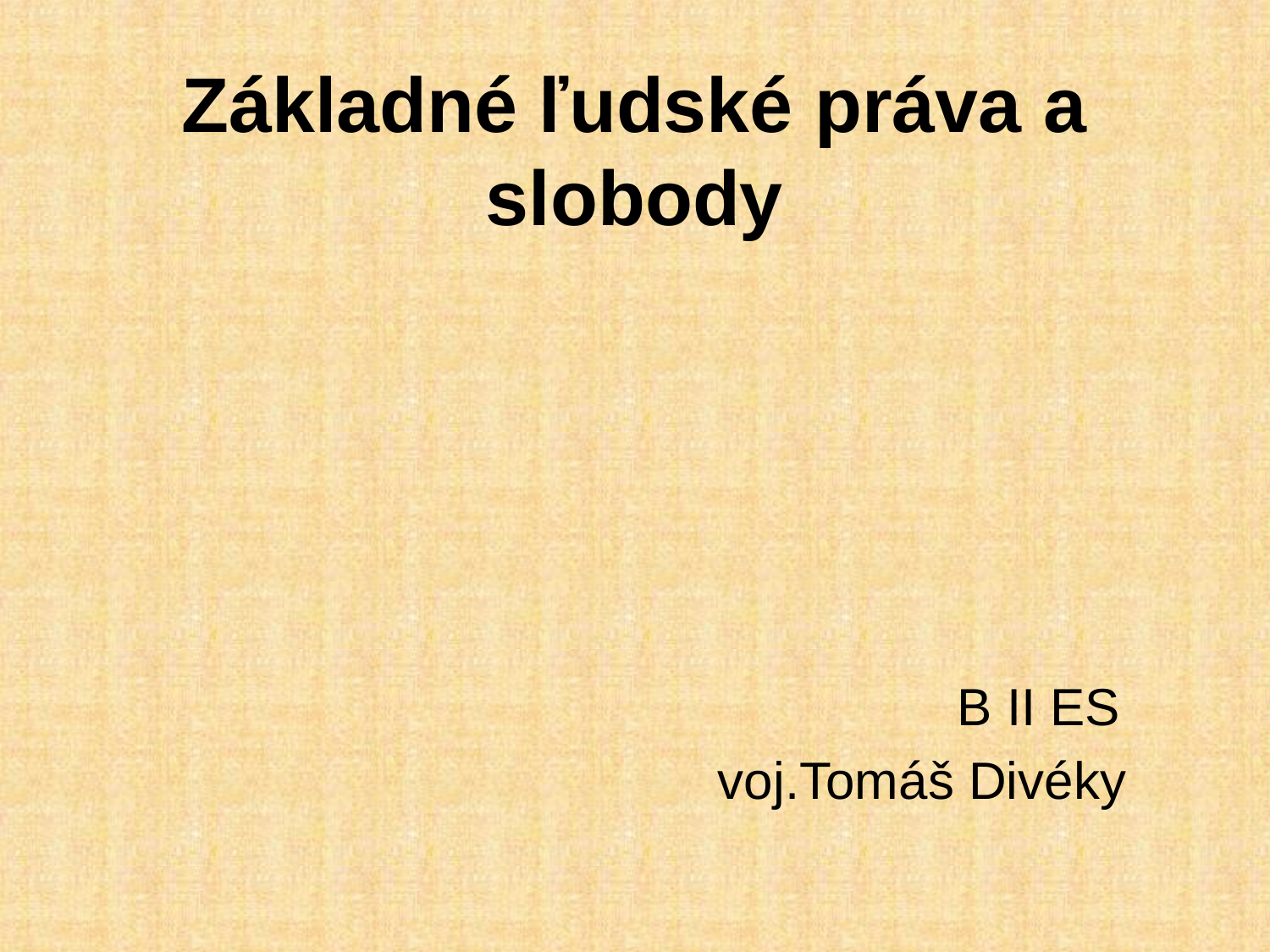

# Základné ľudské práva a slobody

                                                                     B II ES
                                         voj.Tomáš Divéky